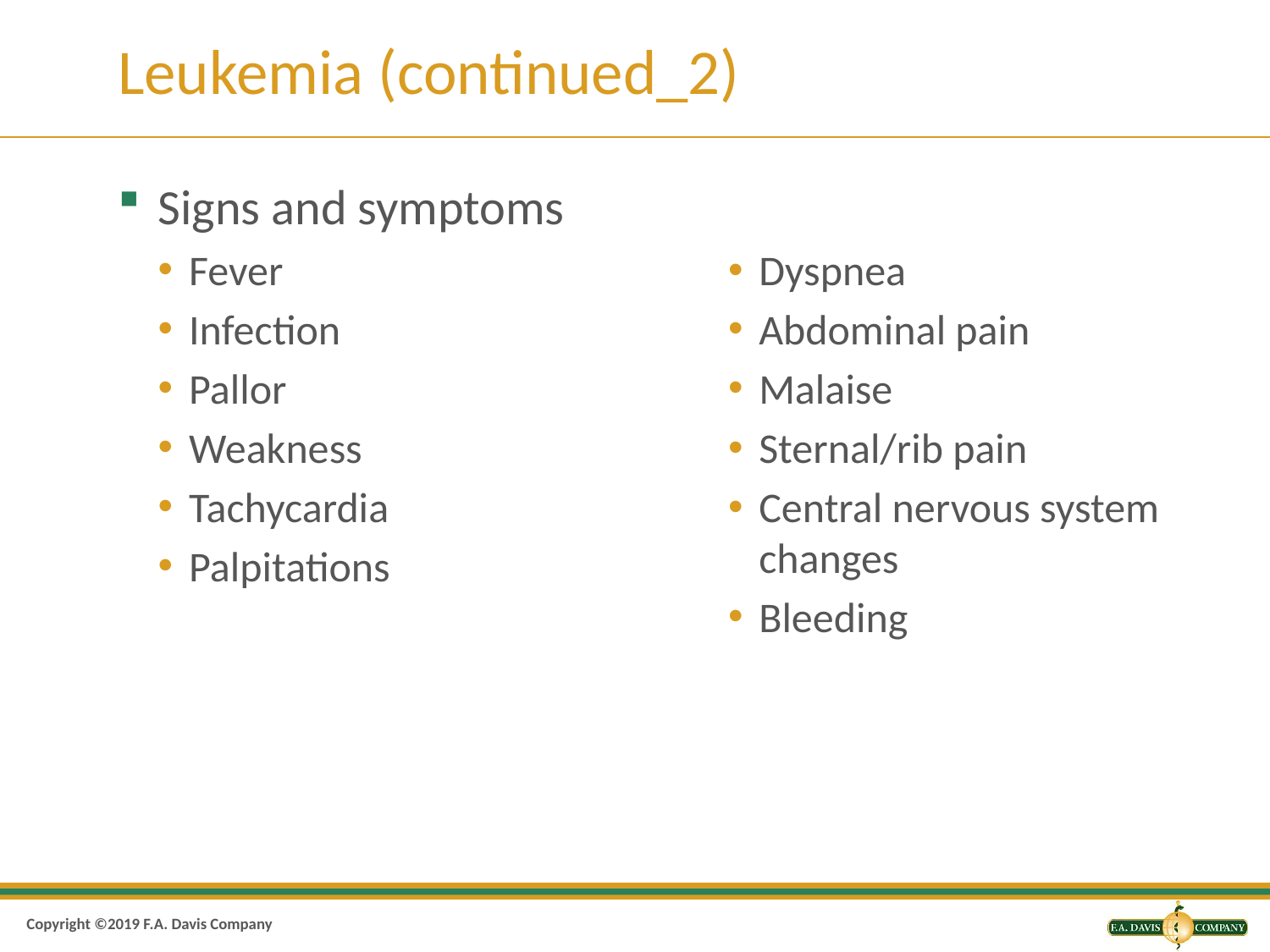

# Leukemia (continued_2)
Signs and symptoms
Fever
Infection
Pallor
Weakness
Tachycardia
Palpitations
Dyspnea
Abdominal pain
Malaise
Sternal/rib pain
Central nervous system changes
Bleeding